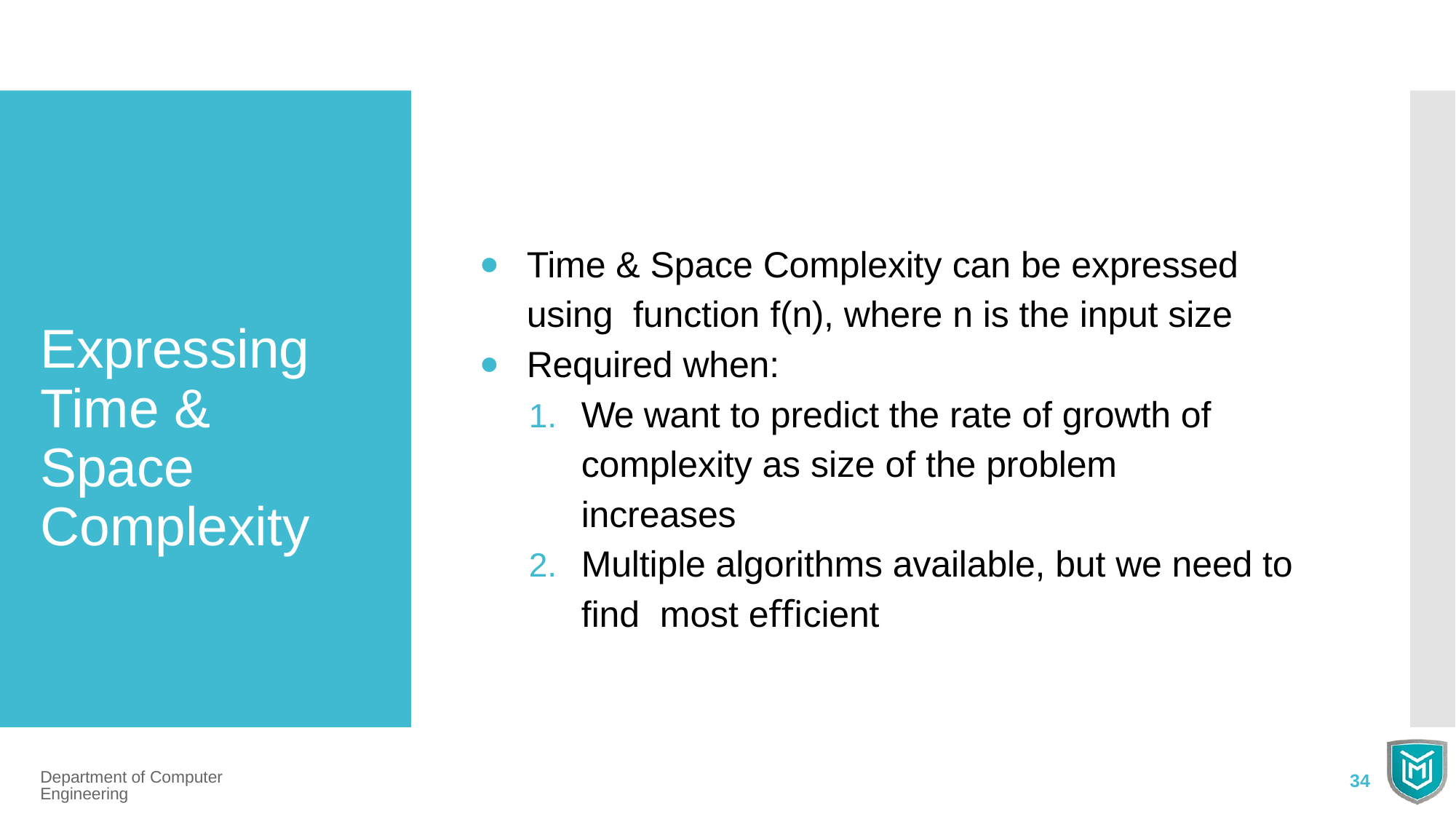

Time & Space Complexity can be expressed using  function f(n), where n is the input size
Required when:
Expressing  Time & Space  Complexity
We want to predict the rate of growth of  complexity as size of the problem increases
Multiple algorithms available, but we need to ﬁnd  most eﬃcient
Department of Computer Engineering
34